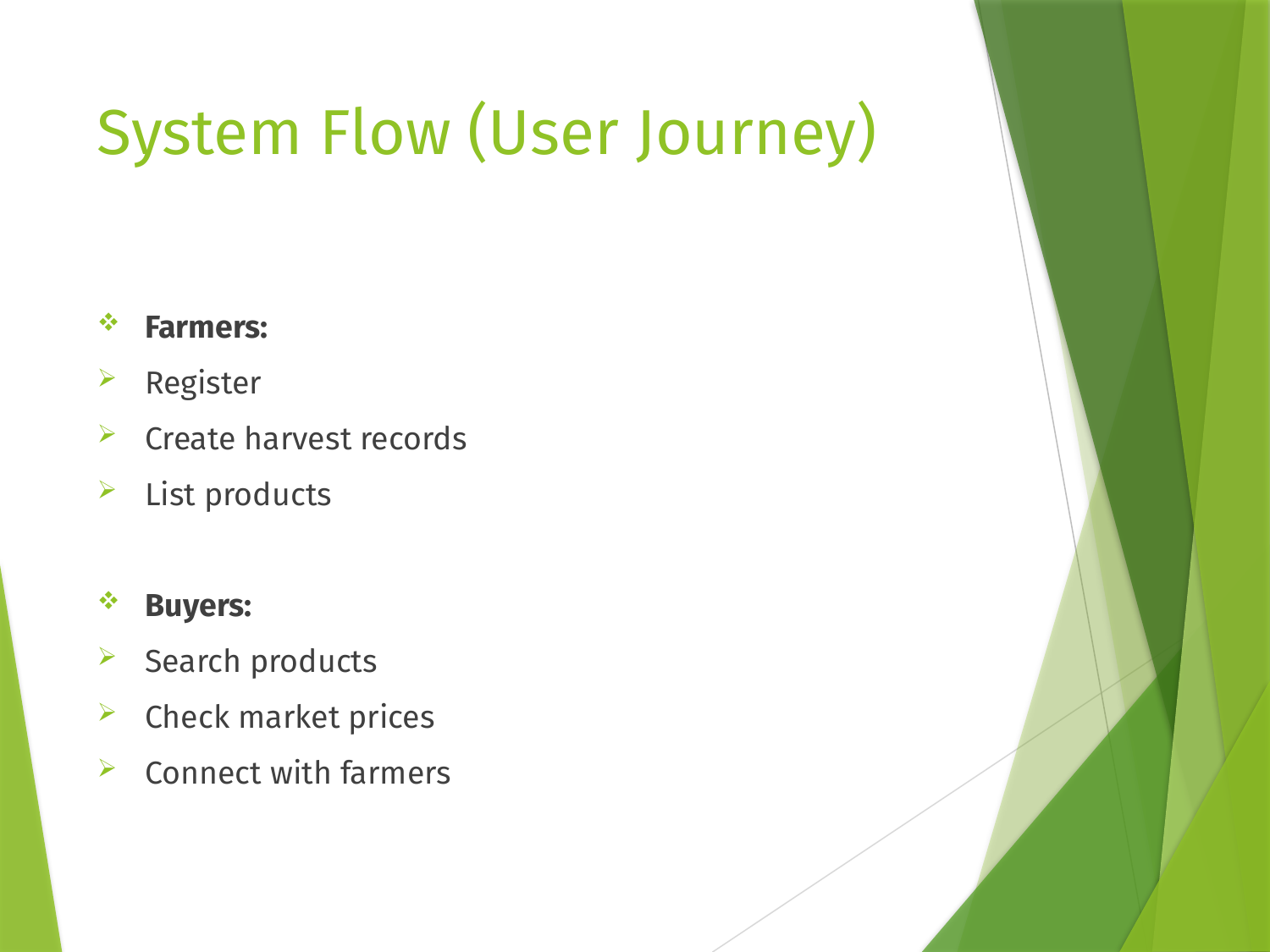

# System Flow (User Journey)
Farmers:
Register
Create harvest records
List products

Buyers:
Search products
Check market prices
Connect with farmers